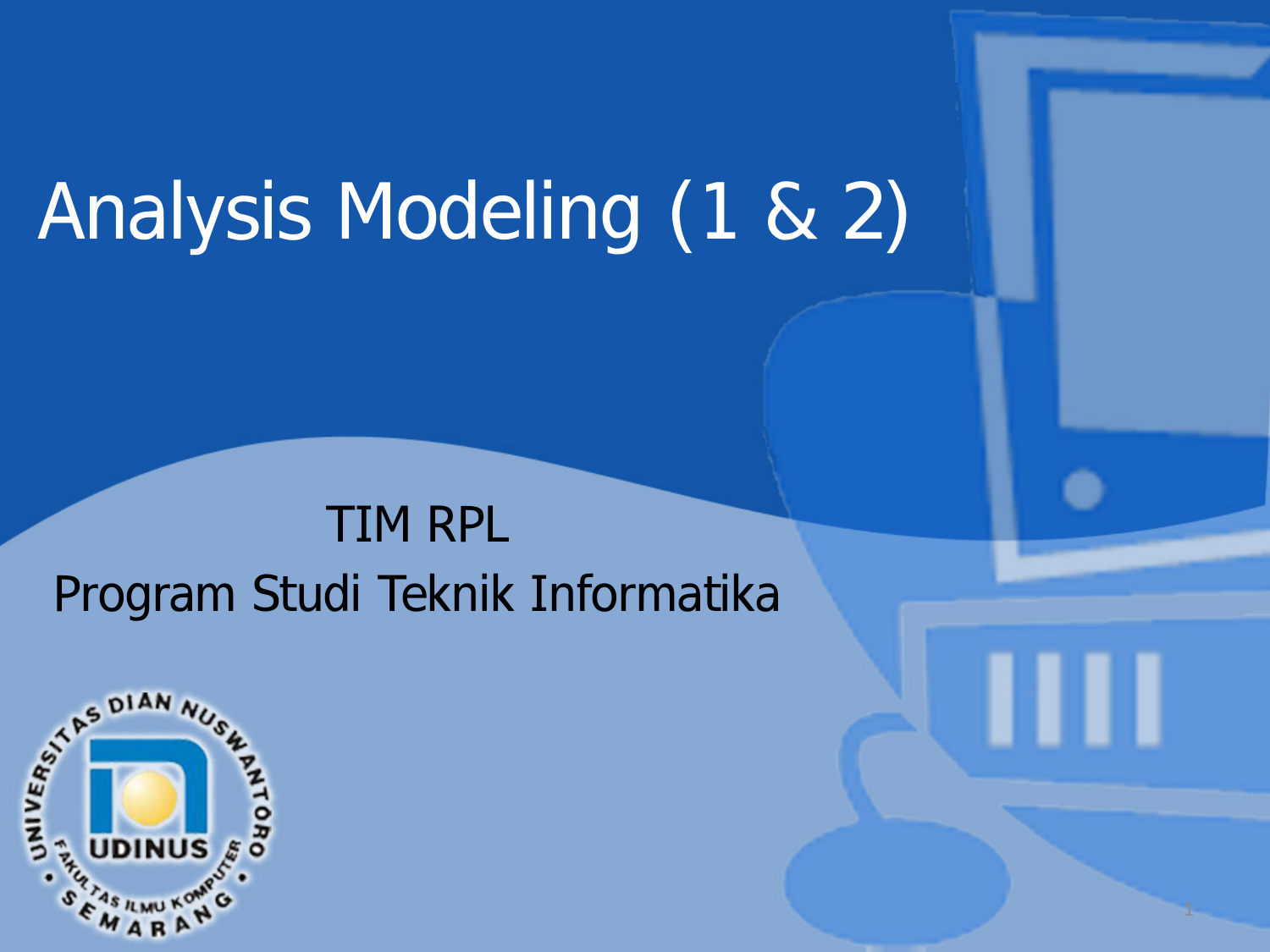

# Analysis Modeling (1 & 2)
TIM RPL
Program Studi Teknik Informatika
1